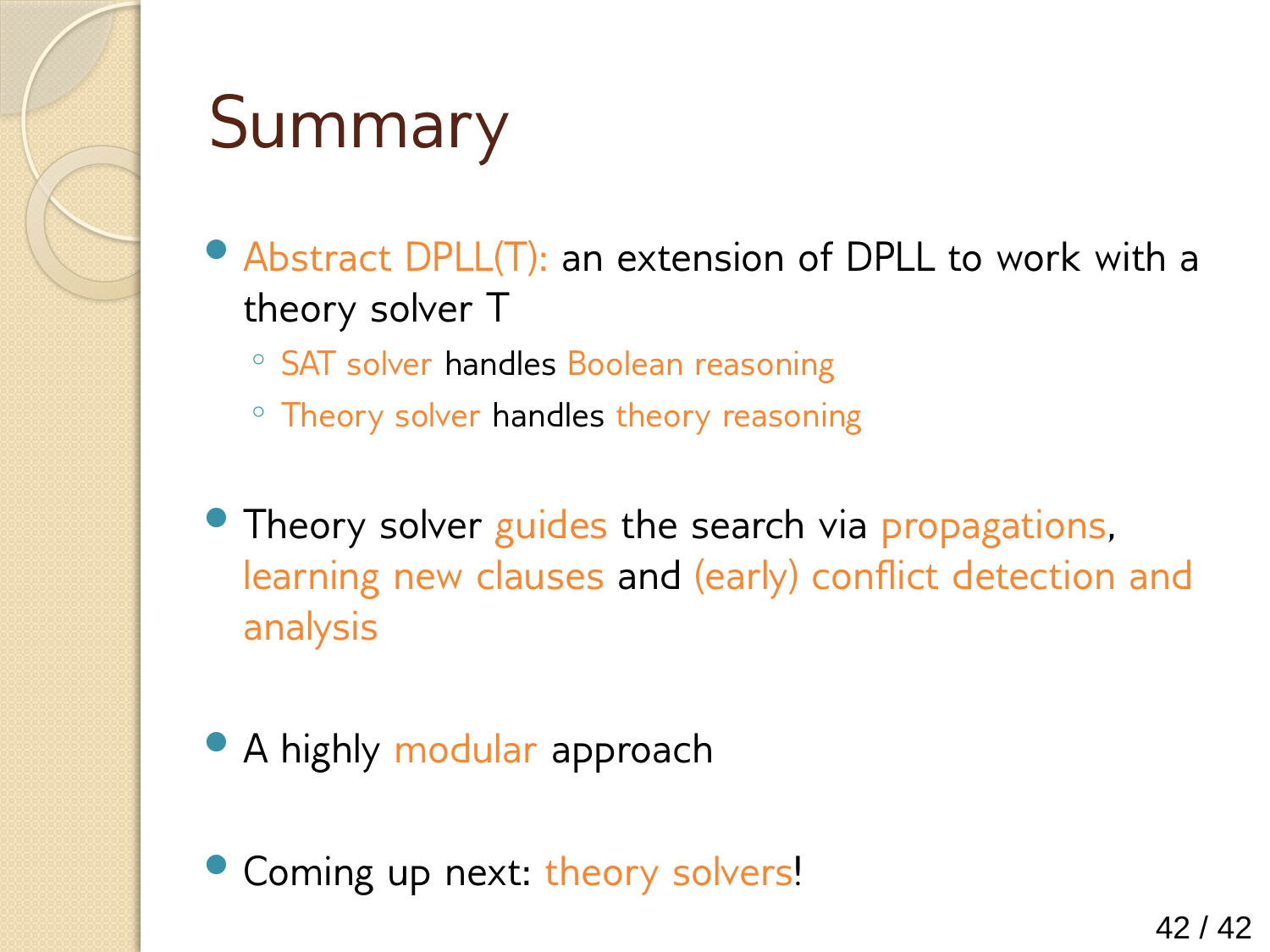

# Summary
Abstract DPLL(T): an extension of DPLL to work with a theory solver T
SAT solver handles Boolean reasoning
Theory solver handles theory reasoning

Theory solver guides the search via propagations, learning new clauses and (early) conflict detection and analysis

A highly modular approach

Coming up next: theory solvers!